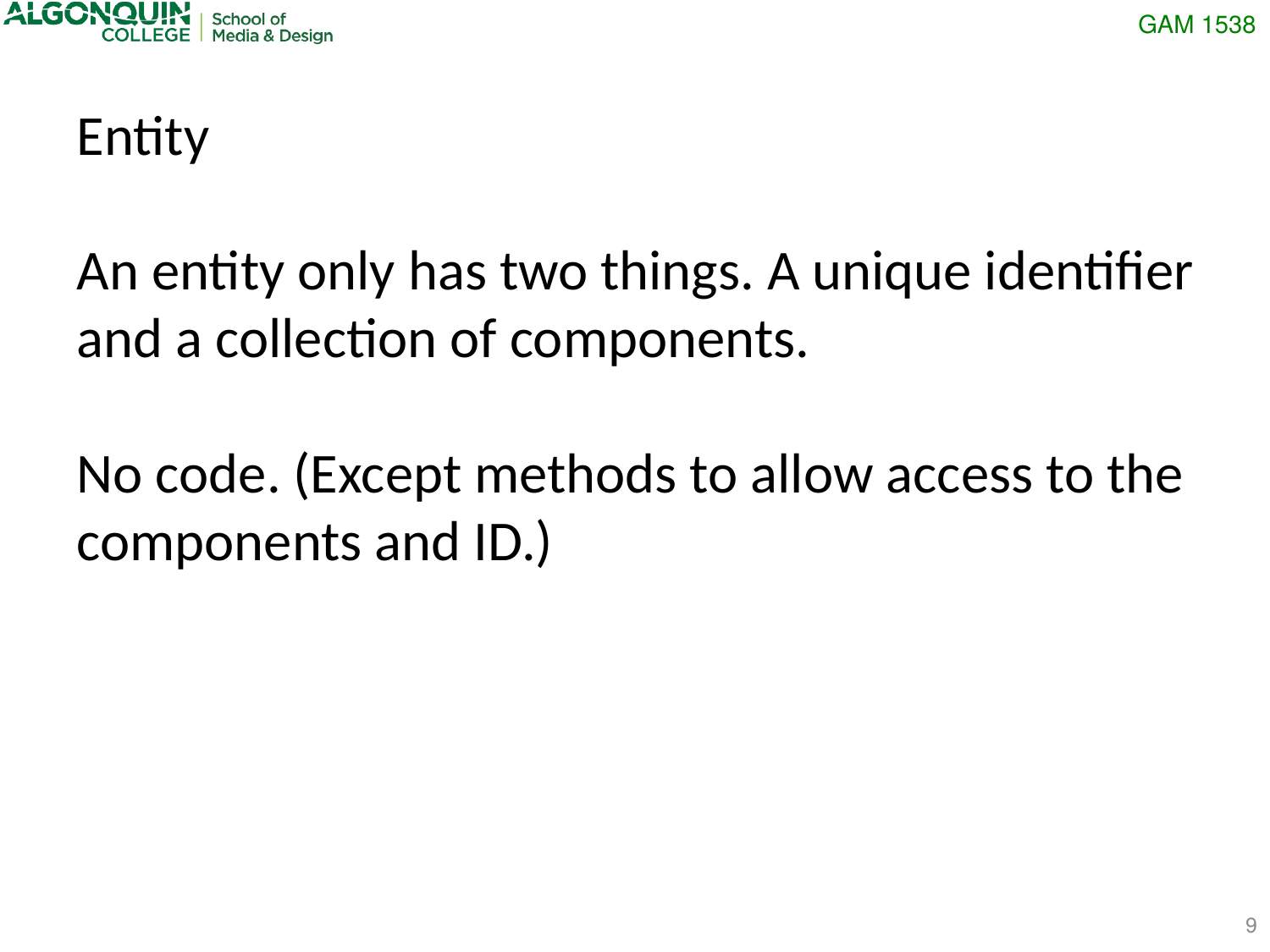

Entity

An entity only has two things. A unique identifier and a collection of components.

No code. (Except methods to allow access to the components and ID.)
9